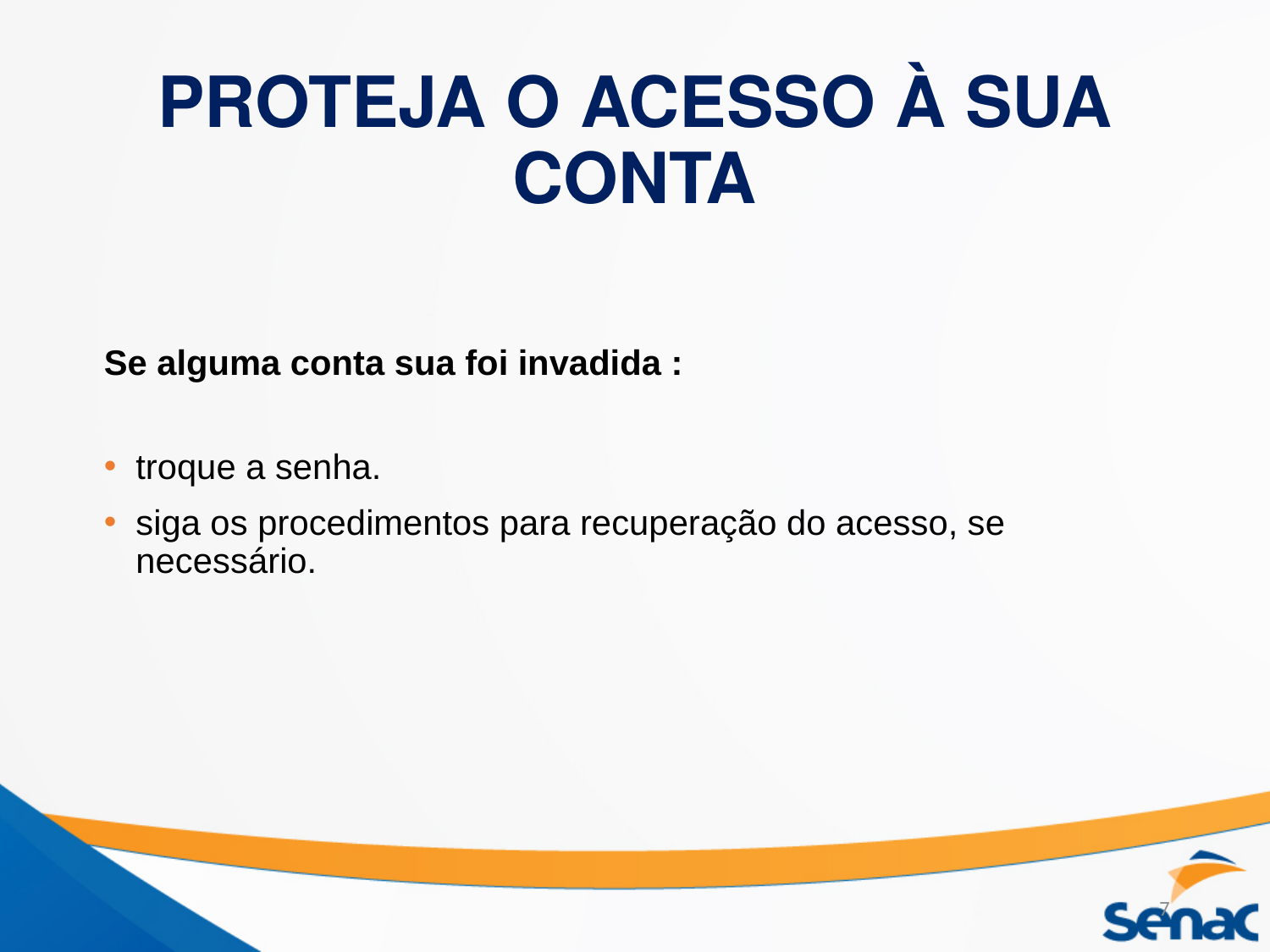

# PROTEJA O ACESSO À SUA CONTA
Se alguma conta sua foi invadida :

troque a senha.
siga os procedimentos para recuperação do acesso, se necessário.
7